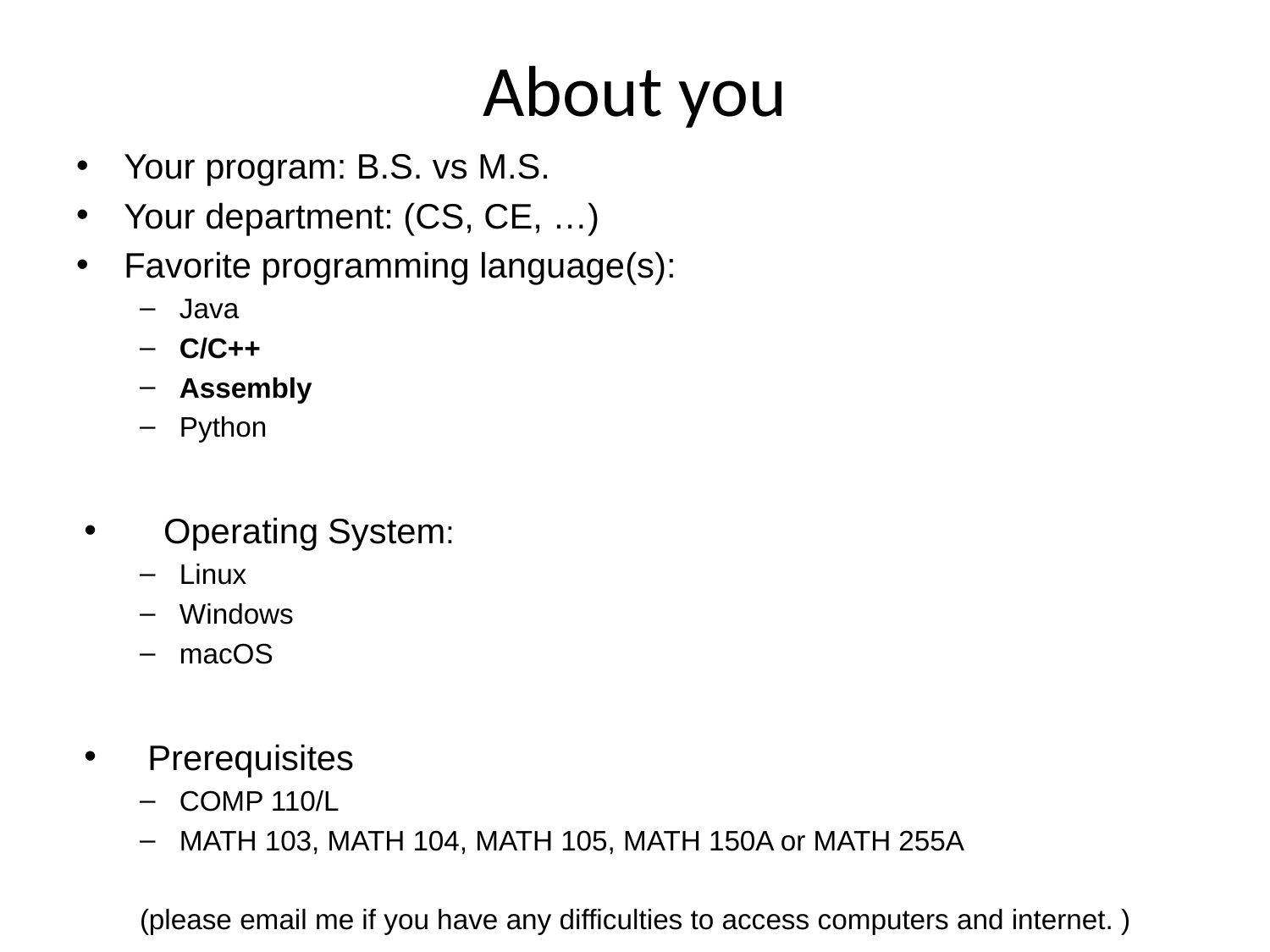

# About you
Your program: B.S. vs M.S.
Your department: (CS, CE, …)
Favorite programming language(s):
Java
C/C++
Assembly
Python

Operating System:
Linux
Windows
macOS

Prerequisites
COMP 110/L
MATH 103, MATH 104, MATH 105, MATH 150A or MATH 255A

(please email me if you have any difficulties to access computers and internet. )